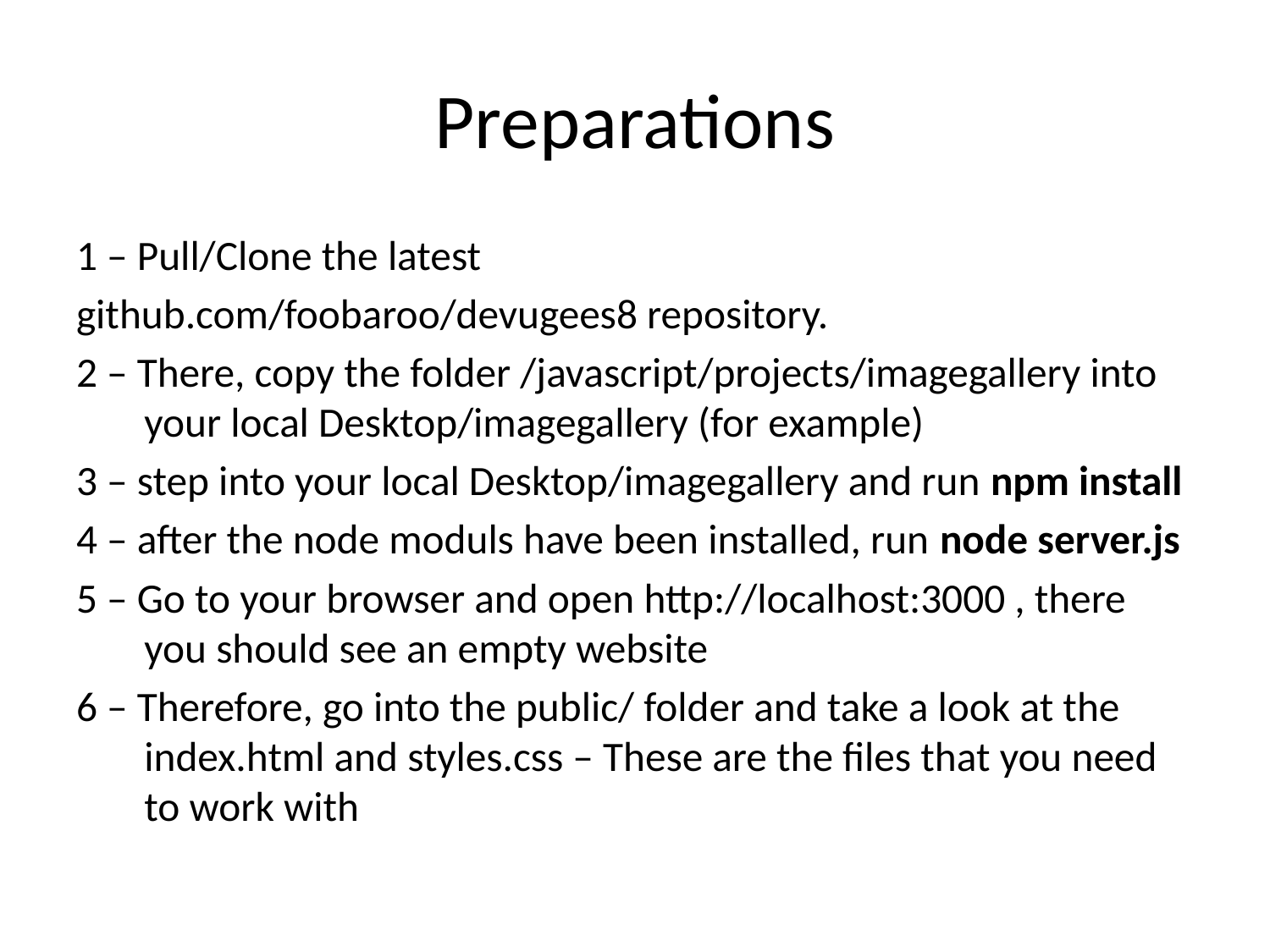

# Preparations
1 – Pull/Clone the latest
github.com/foobaroo/devugees8 repository.
2 – There, copy the folder /javascript/projects/imagegallery into your local Desktop/imagegallery (for example)
3 – step into your local Desktop/imagegallery and run npm install
4 – after the node moduls have been installed, run node server.js
5 – Go to your browser and open http://localhost:3000 , there you should see an empty website
6 – Therefore, go into the public/ folder and take a look at the index.html and styles.css – These are the files that you need to work with